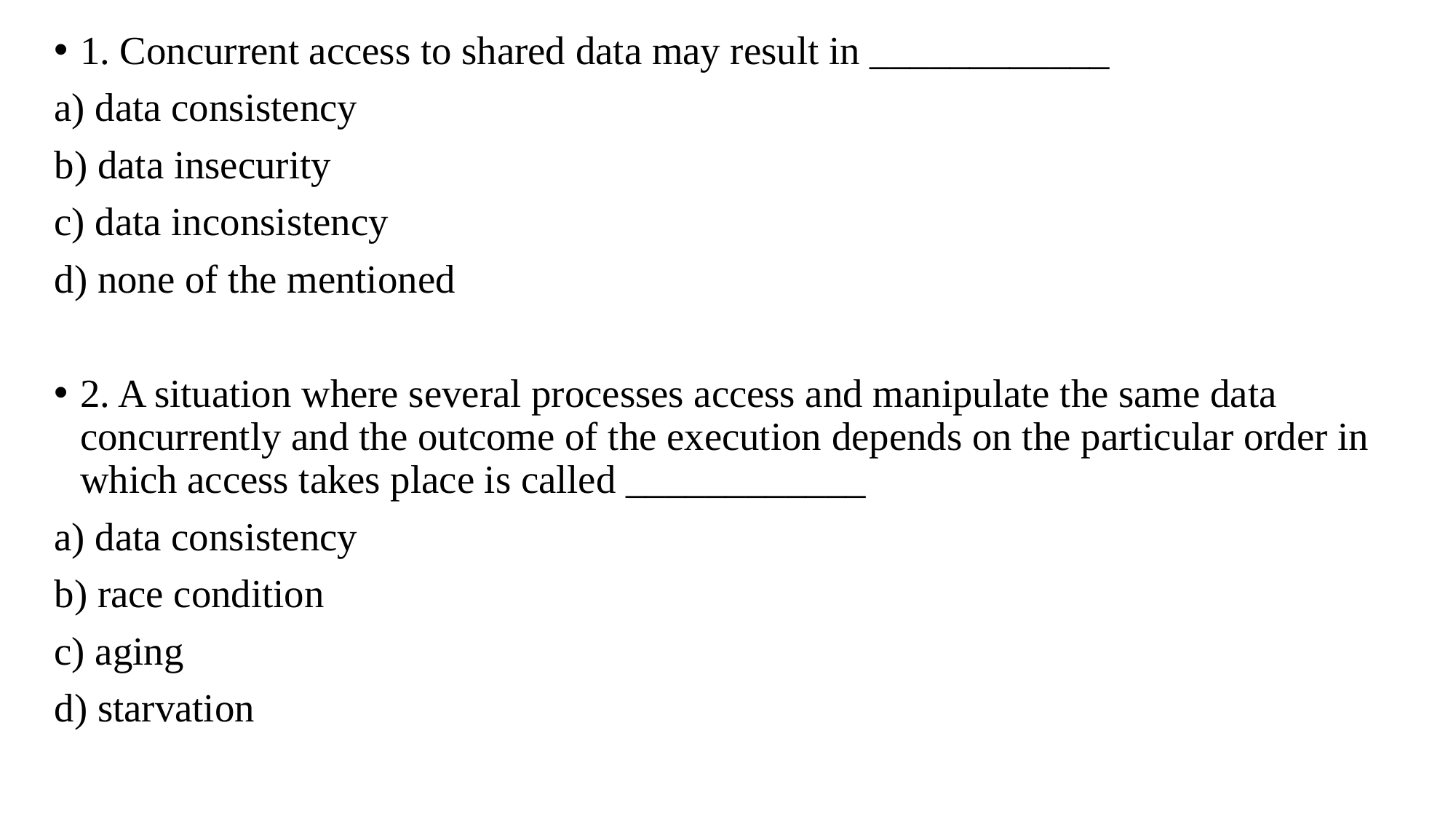

1. Concurrent access to shared data may result in ____________
a) data consistency
b) data insecurity
c) data inconsistency
d) none of the mentioned

2. A situation where several processes access and manipulate the same data concurrently and the outcome of the execution depends on the particular order in which access takes place is called ____________
a) data consistency
b) race condition
c) aging
d) starvation